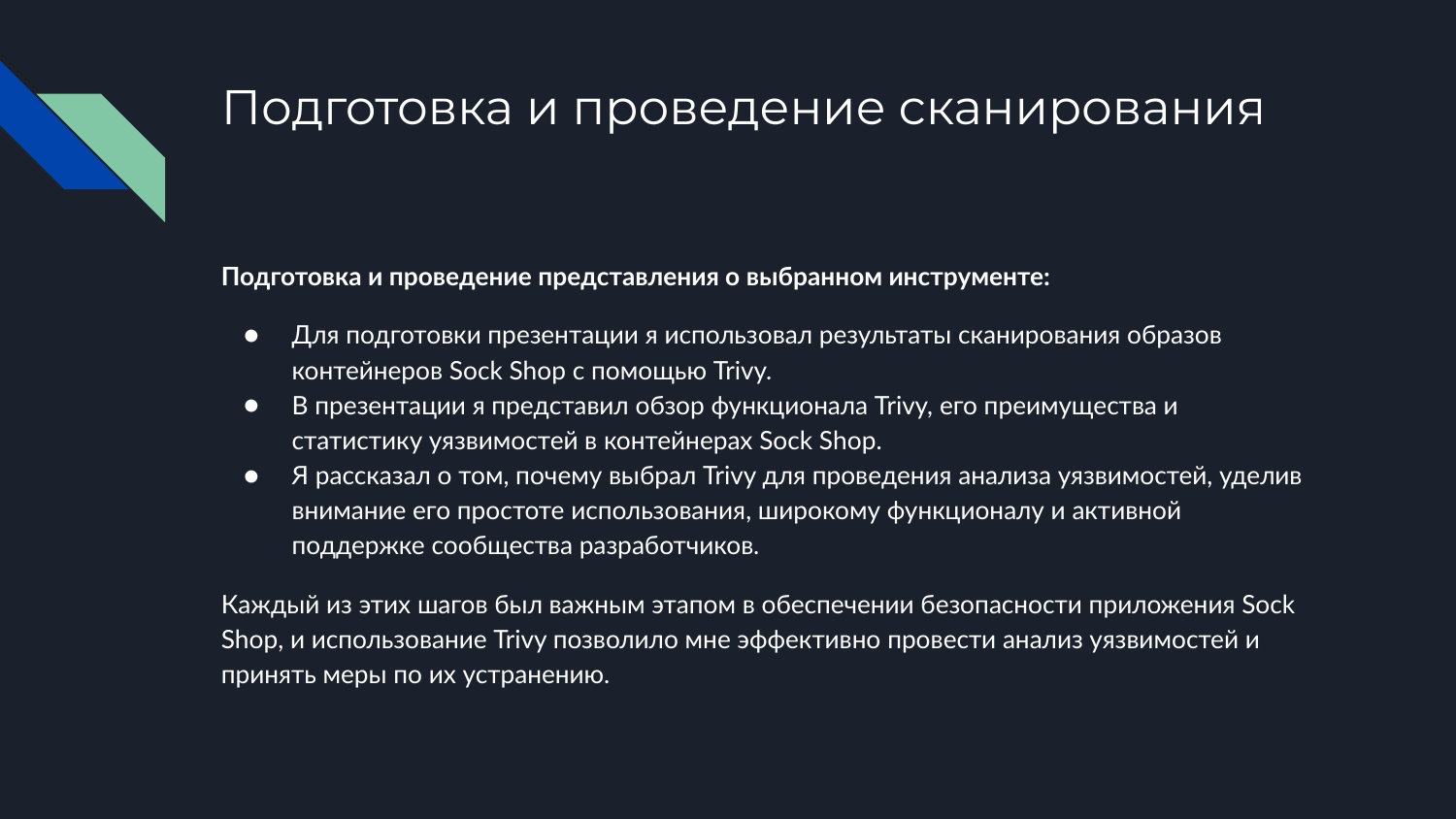

# Подготовка и проведение сканирования
Подготовка и проведение представления о выбранном инструменте:
Для подготовки презентации я использовал результаты сканирования образов контейнеров Sock Shop с помощью Trivy.
В презентации я представил обзор функционала Trivy, его преимущества и статистику уязвимостей в контейнерах Sock Shop.
Я рассказал о том, почему выбрал Trivy для проведения анализа уязвимостей, уделив внимание его простоте использования, широкому функционалу и активной поддержке сообщества разработчиков.
Каждый из этих шагов был важным этапом в обеспечении безопасности приложения Sock Shop, и использование Trivy позволило мне эффективно провести анализ уязвимостей и принять меры по их устранению.